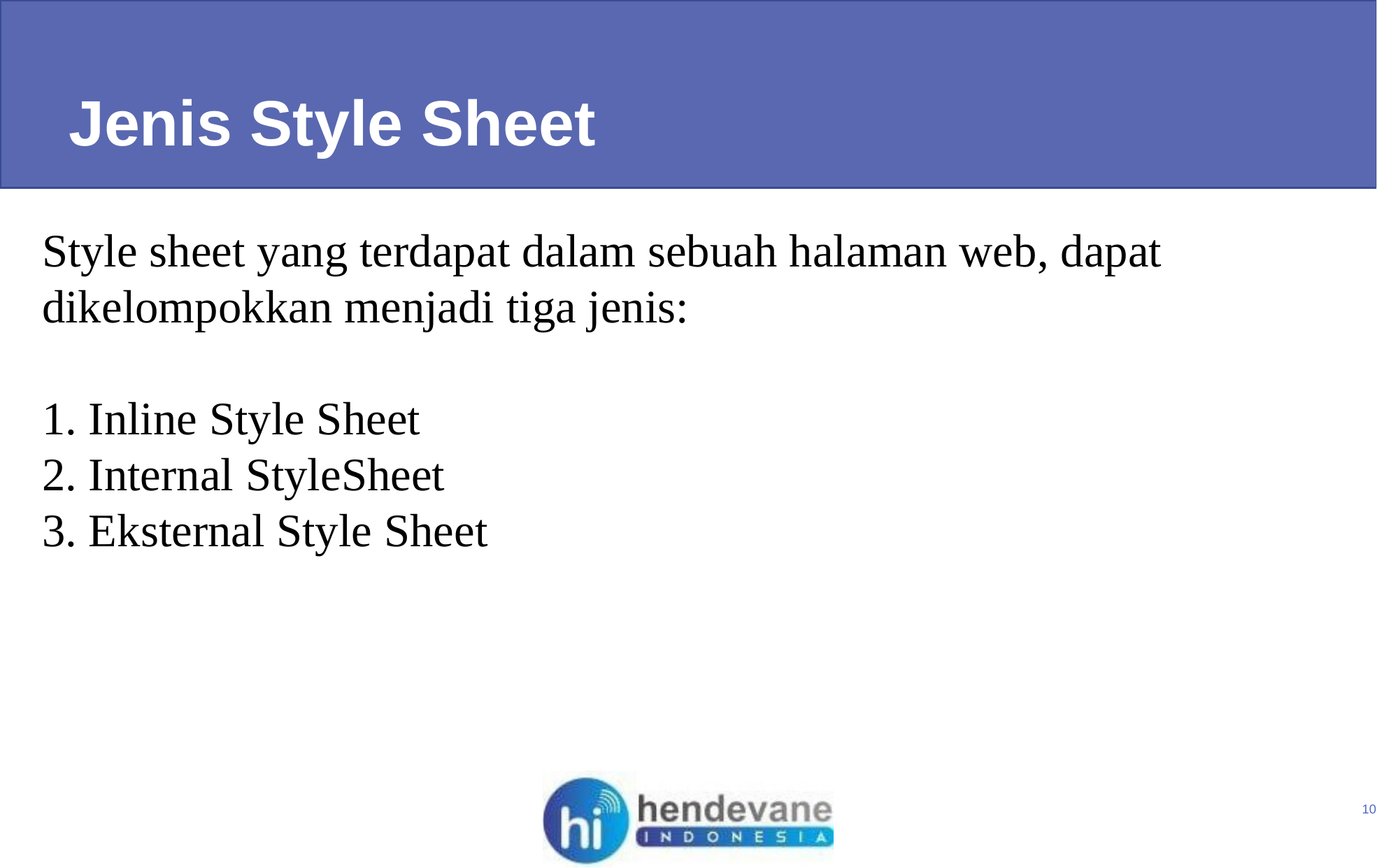

Jenis Style Sheet

Style sheet yang terdapat dalam sebuah halaman web, dapat dikelompokkan menjadi tiga jenis:

1. Inline Style Sheet
2. Internal StyleSheet
3. Eksternal Style Sheet

10